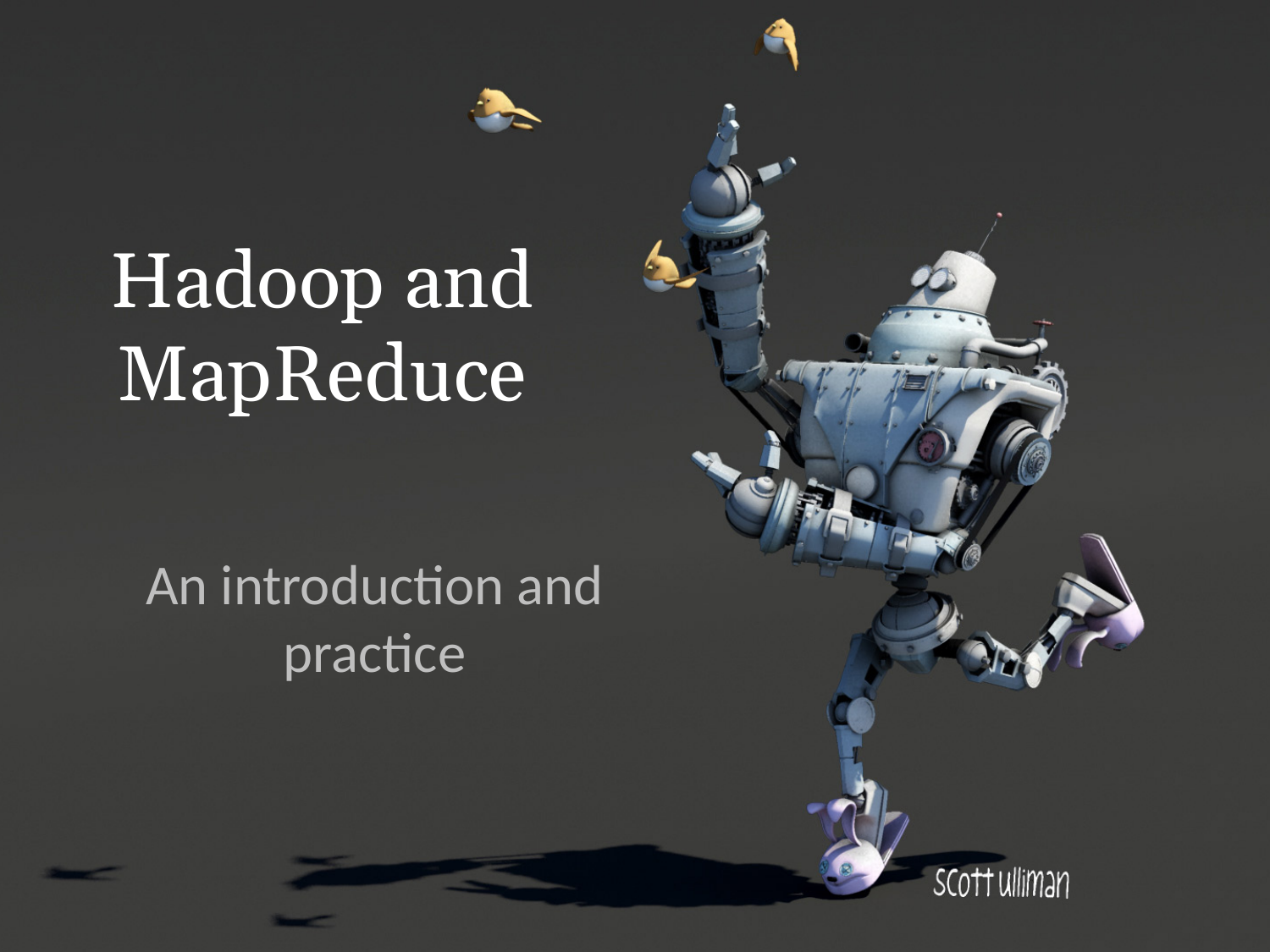

# Hadoop and MapReduce
An introduction and practice